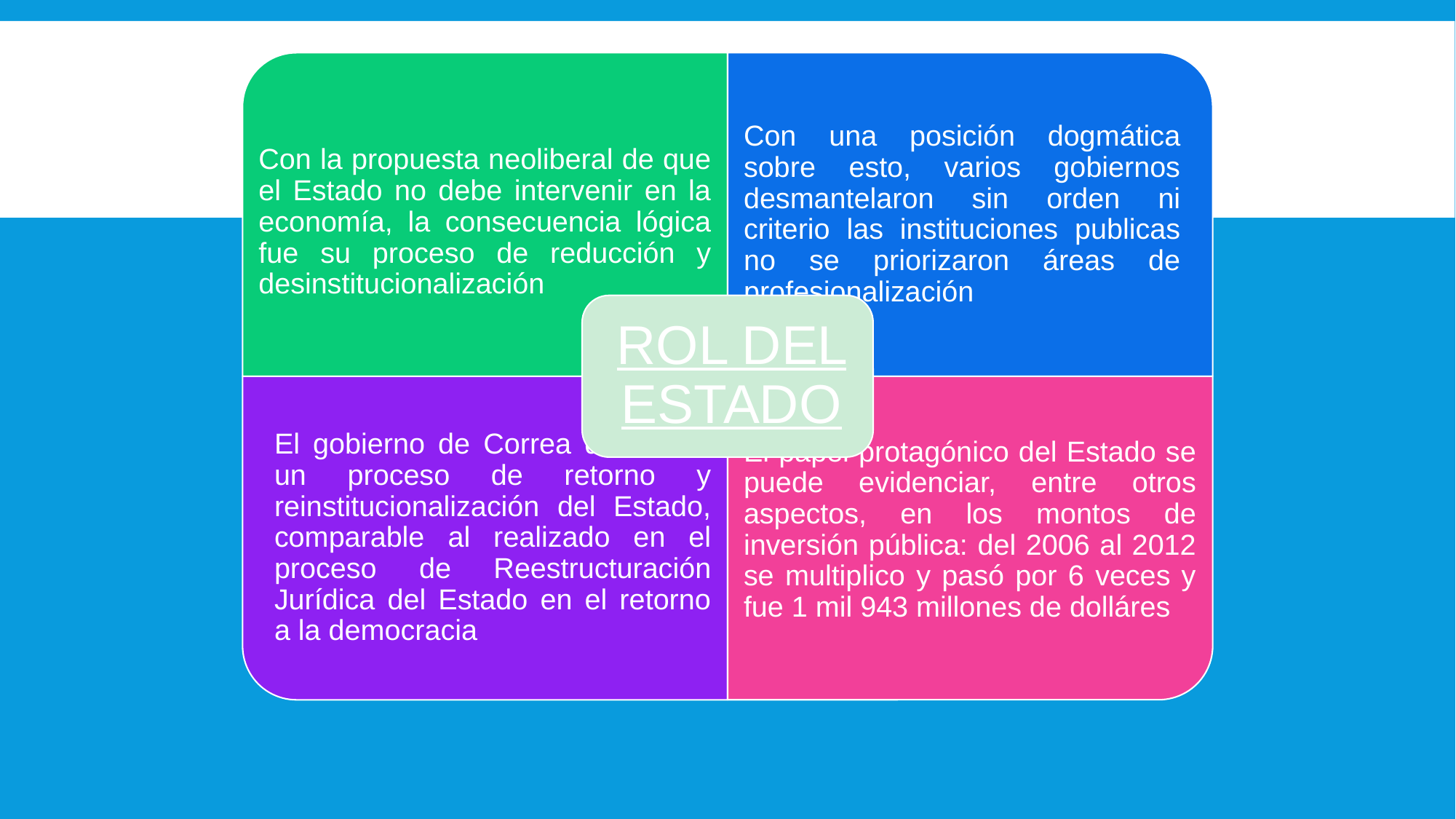

Con la propuesta neoliberal de que el Estado no debe intervenir en la economía, la consecuencia lógica fue su proceso de reducción y desinstitucionalización
Con una posición dogmática sobre esto, varios gobiernos desmantelaron sin orden ni criterio las instituciones publicas no se priorizaron áreas de profesionalización
El gobierno de Correa desarrolla un proceso de retorno y reinstitucionalización del Estado, comparable al realizado en el proceso de Reestructuración Jurídica del Estado en el retorno a la democracia
El papel protagónico del Estado se puede evidenciar, entre otros aspectos, en los montos de inversión pública: del 2006 al 2012 se multiplico y pasó por 6 veces y fue 1 mil 943 millones de dolláres
ROL DEL ESTADO